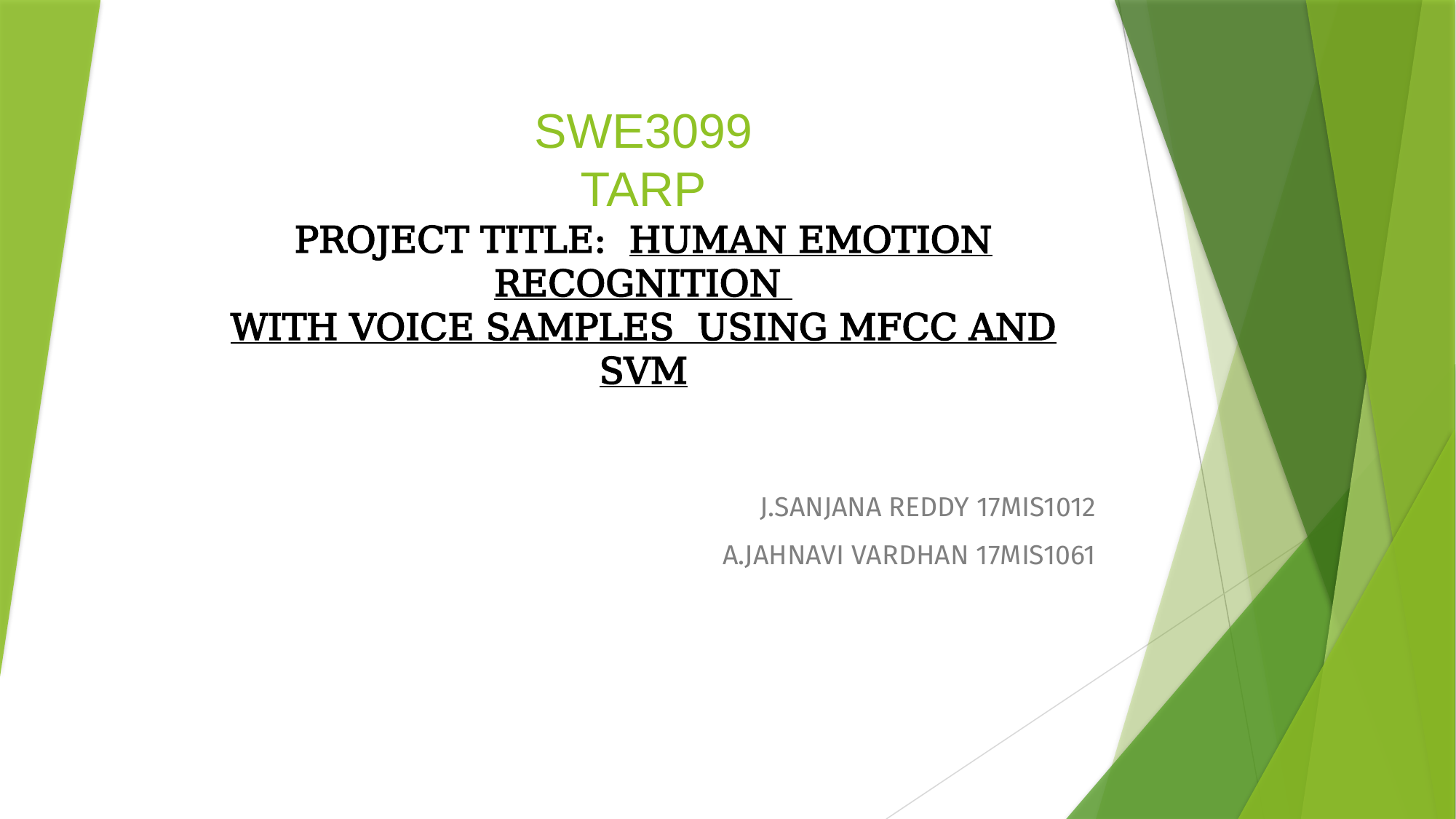

# SWE3099 TARP PROJECT TITLE:  HUMAN EMOTION RECOGNITION WITH VOICE SAMPLES  USING MFCC AND SVM
J.SANJANA REDDY 17MIS1012
A.JAHNAVI VARDHAN 17MIS1061